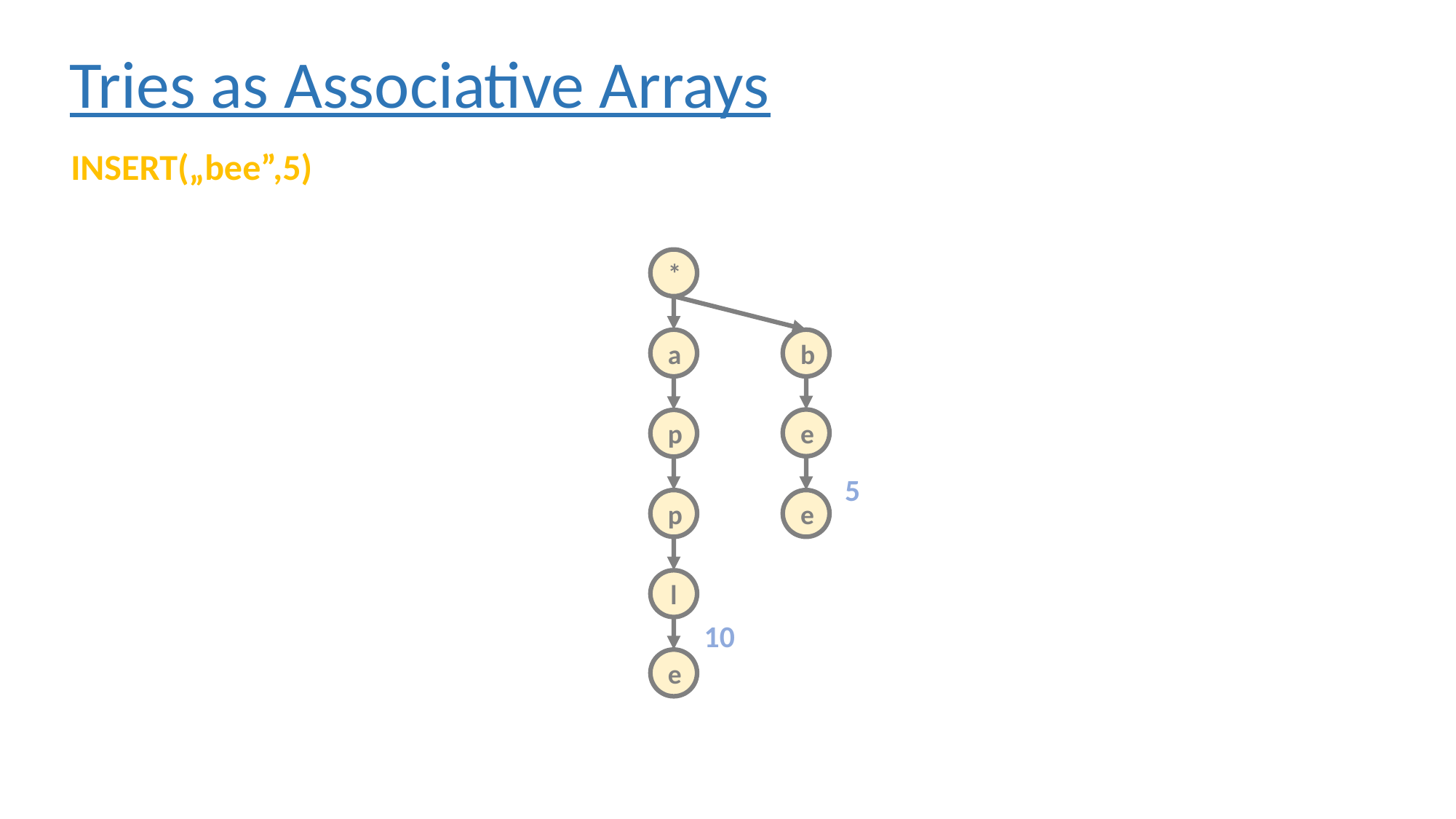

# Tries as Associative Arrays
INSERT(„bee”,5)
*
a
b
e
p
5
p
e
l
10
e